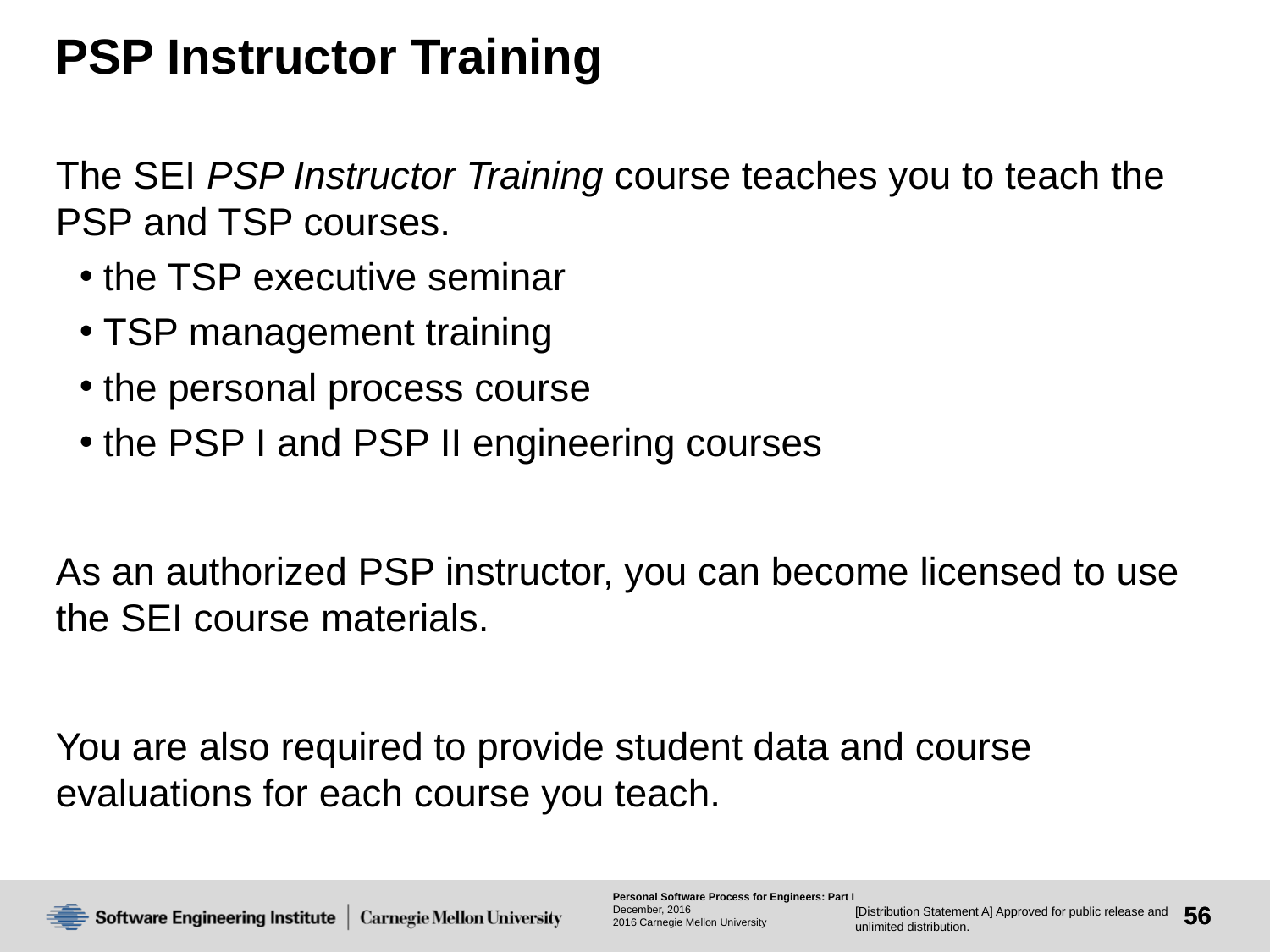

# PSP Instructor Training
The SEI PSP Instructor Training course teaches you to teach the PSP and TSP courses.
the TSP executive seminar
TSP management training
the personal process course
the PSP I and PSP II engineering courses

As an authorized PSP instructor, you can become licensed to use the SEI course materials.

You are also required to provide student data and course evaluations for each course you teach.